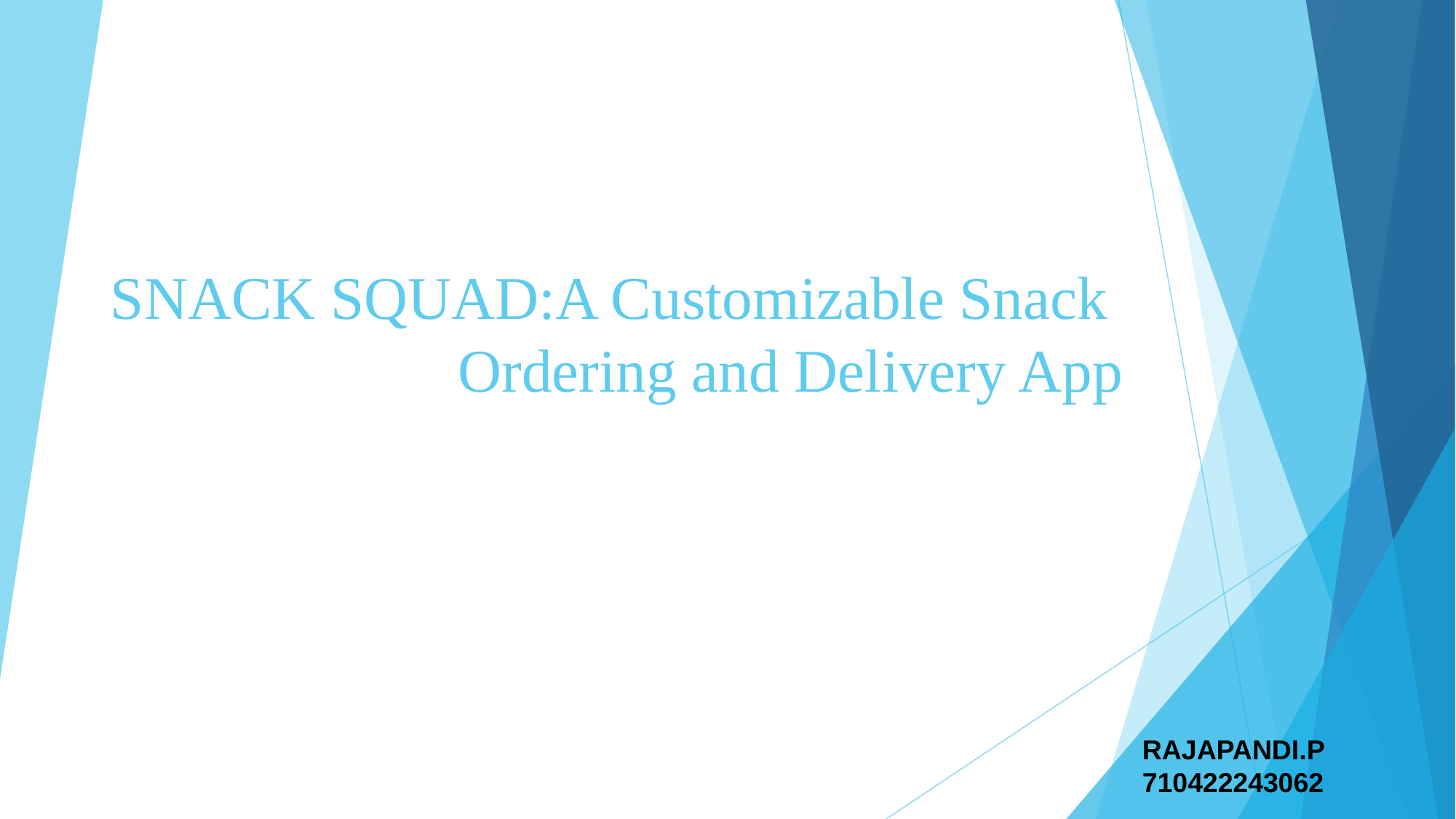

# SNACK SQUAD:A Customizable Snack Ordering and Delivery App
RAJAPANDI.P
710422243062